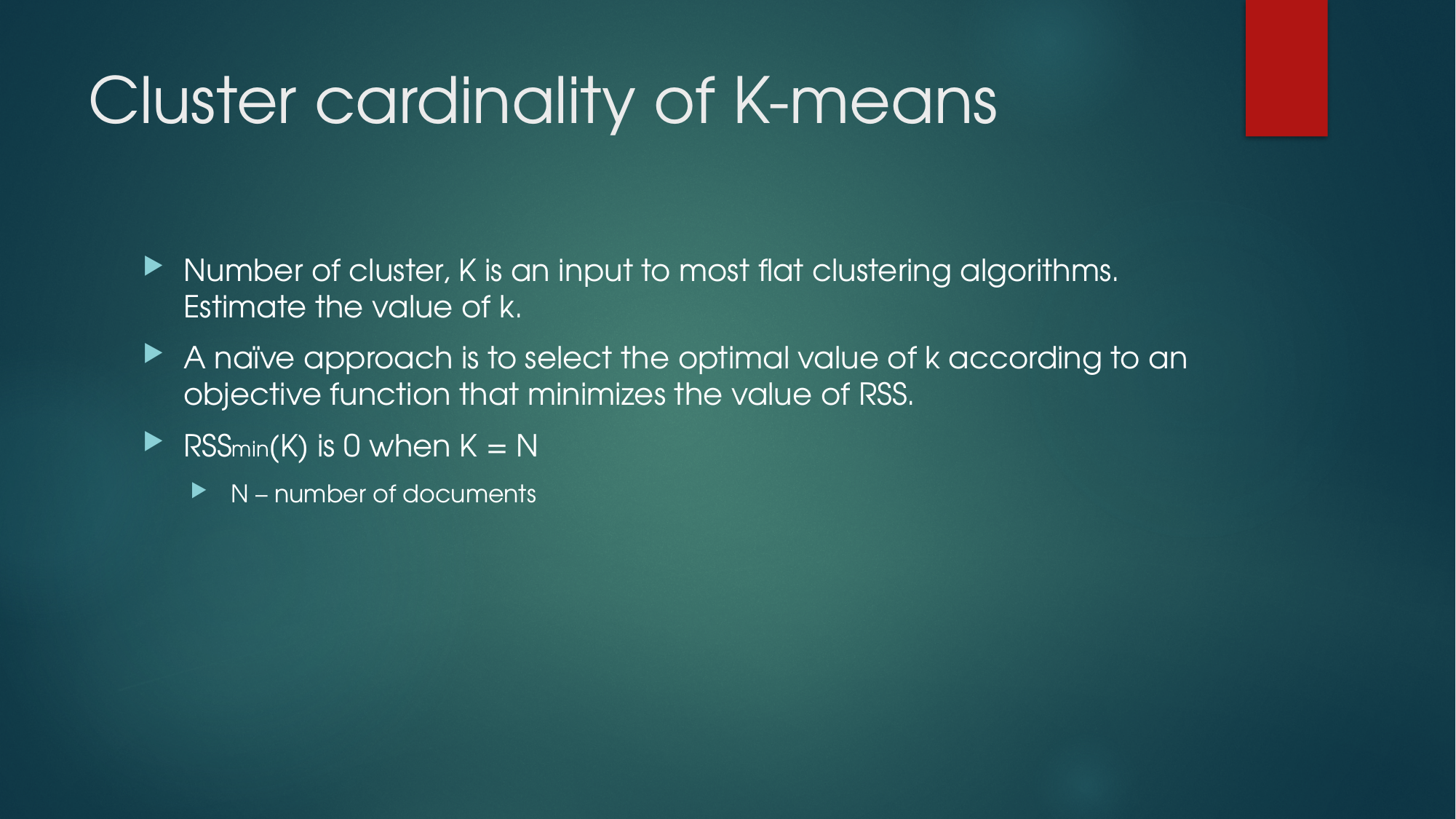

# Cluster cardinality of K-means
Number of cluster, K is an input to most flat clustering algorithms. Estimate the value of k.
A naïve approach is to select the optimal value of k according to an objective function that minimizes the value of RSS.
RSSmin(K) is 0 when K = N
N – number of documents